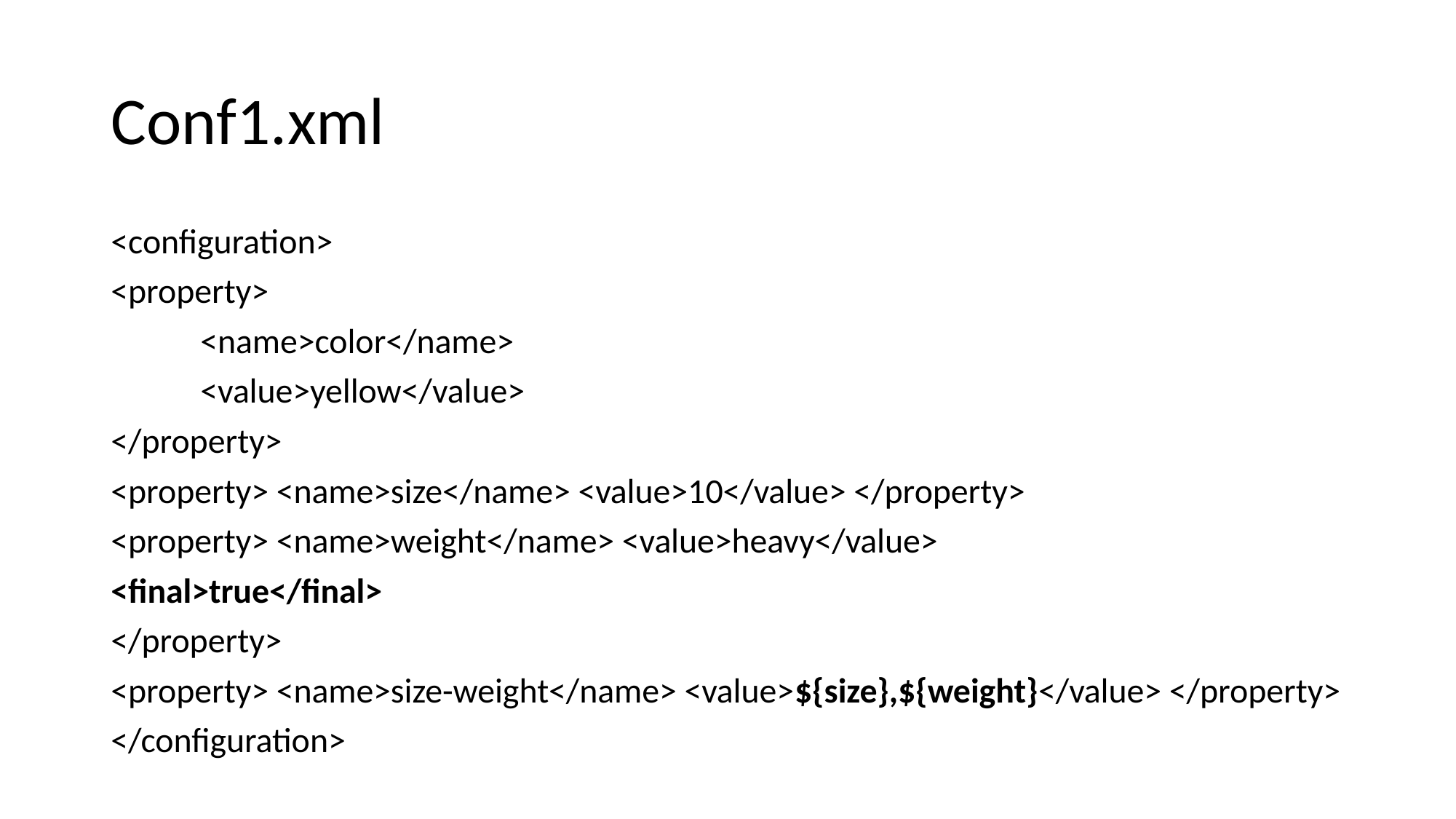

# Conf1.xml
<configuration>
<property>
	<name>color</name>
	<value>yellow</value>
</property>
<property> <name>size</name> <value>10</value> </property>
<property> <name>weight</name> <value>heavy</value>
<final>true</final>
</property>
<property> <name>size-weight</name> <value>${size},${weight}</value> </property>
</configuration>